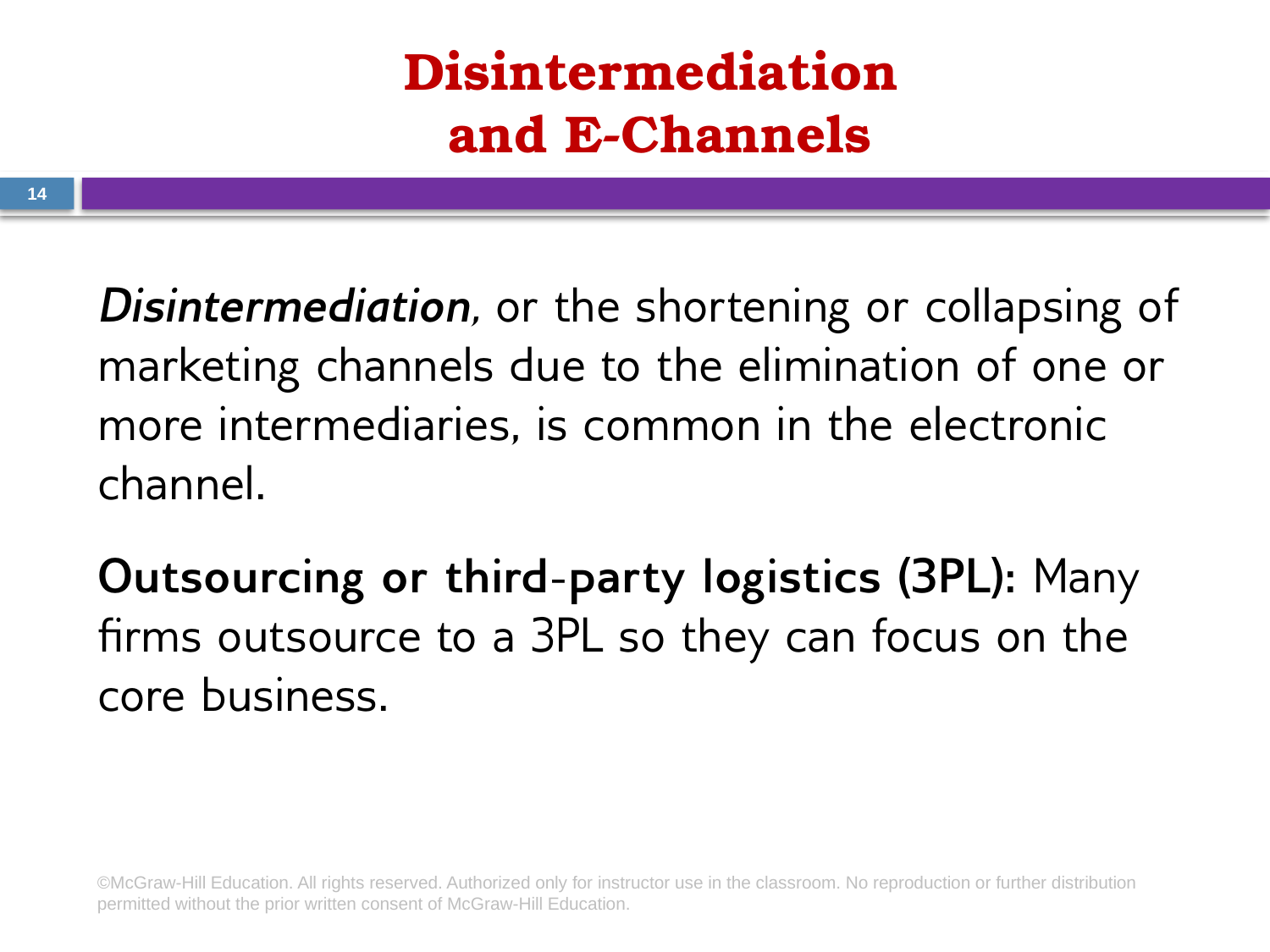

# Disintermediation and E-Channels
14
Disintermediation, or the shortening or collapsing of marketing channels due to the elimination of one or more intermediaries, is common in the electronic channel.
Outsourcing or third-party logistics (3PL): Many firms outsource to a 3PL so they can focus on the core business.

©McGraw-Hill Education. All rights reserved. Authorized only for instructor use in the classroom. No reproduction or further distribution permitted without the prior written consent of McGraw-Hill Education.